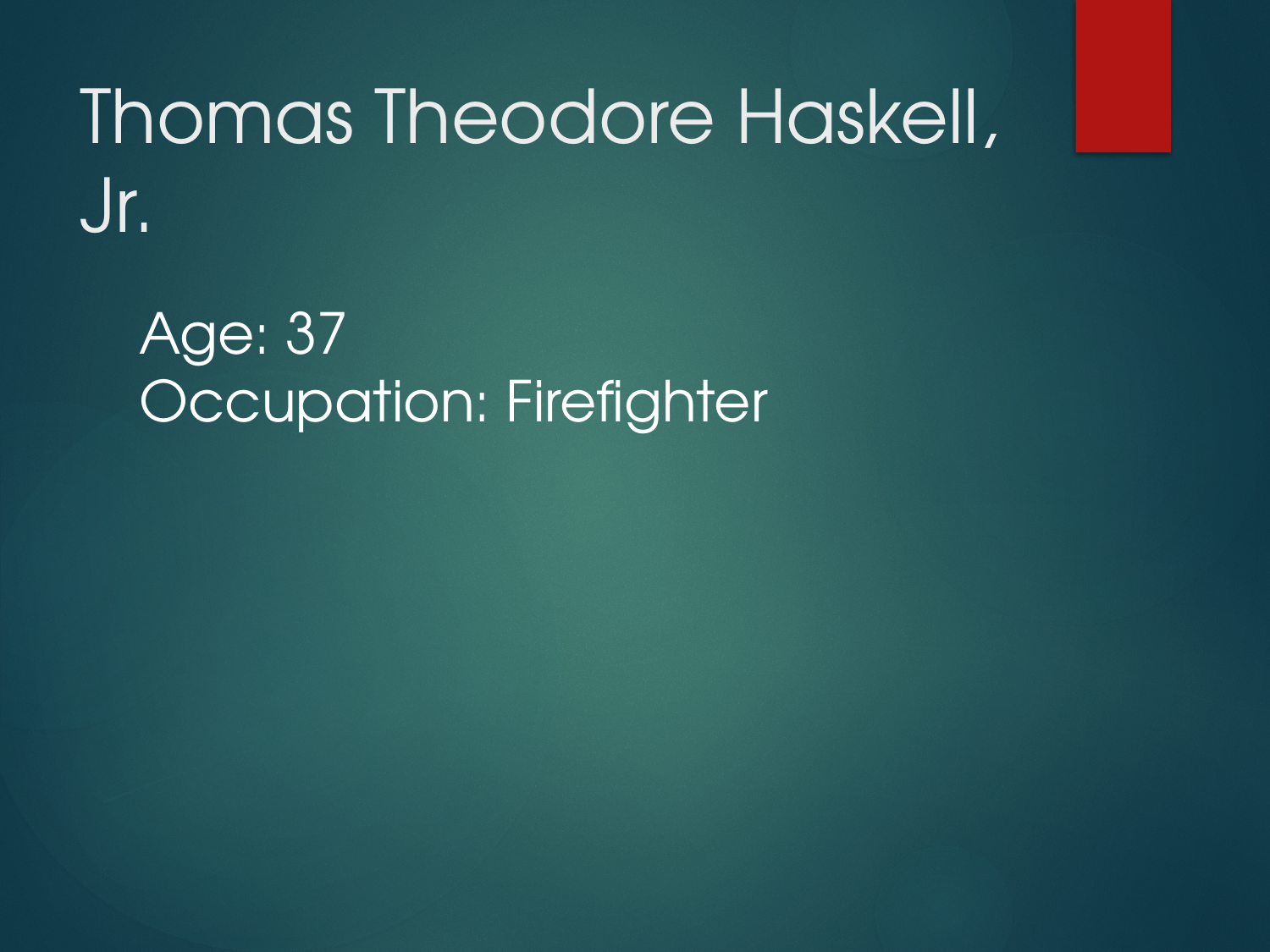

# Thomas Theodore Haskell, Jr.

Age: 37
Occupation: Firefighter